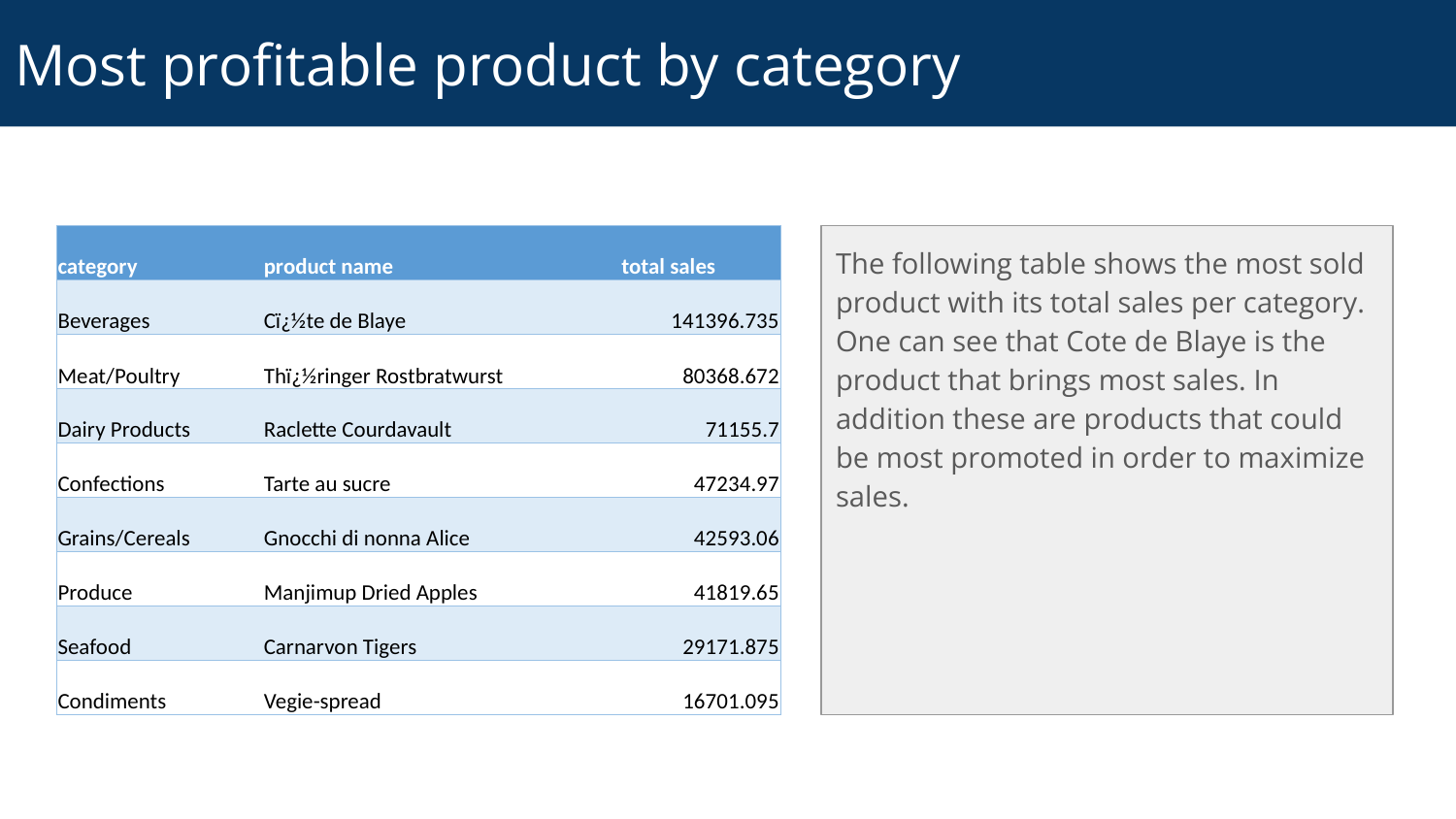

# Most profitable product by category
| category | product name | total sales |
| --- | --- | --- |
| Beverages | Cï¿½te de Blaye | 141396.735 |
| Meat/Poultry | Thï¿½ringer Rostbratwurst | 80368.672 |
| Dairy Products | Raclette Courdavault | 71155.7 |
| Confections | Tarte au sucre | 47234.97 |
| Grains/Cereals | Gnocchi di nonna Alice | 42593.06 |
| Produce | Manjimup Dried Apples | 41819.65 |
| Seafood | Carnarvon Tigers | 29171.875 |
| Condiments | Vegie-spread | 16701.095 |
The following table shows the most sold product with its total sales per category. One can see that Cote de Blaye is the product that brings most sales. In addition these are products that could be most promoted in order to maximize sales.